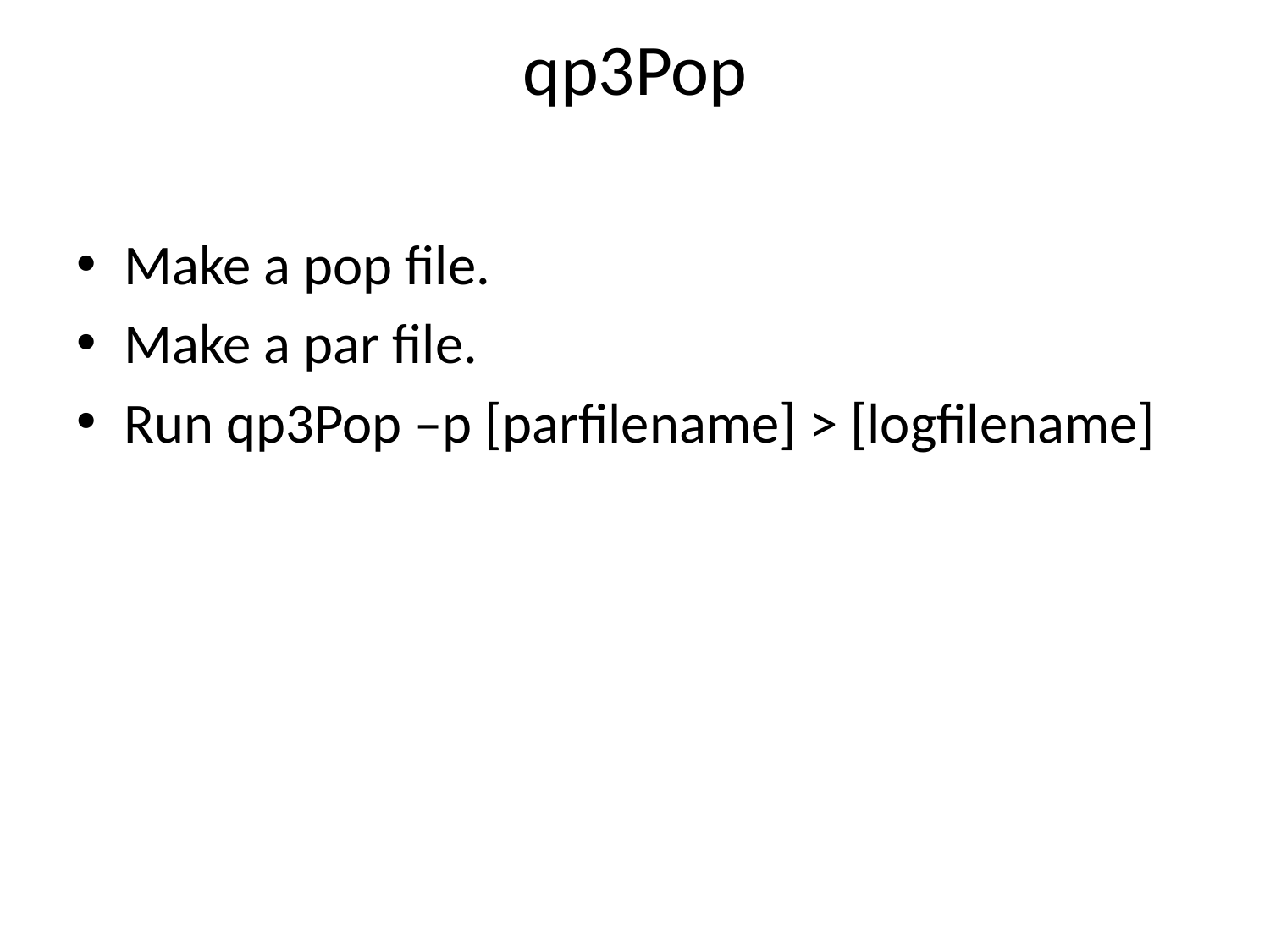

qp3Pop
Make a pop file.
Make a par file.
Run qp3Pop –p [parfilename] > [logfilename]